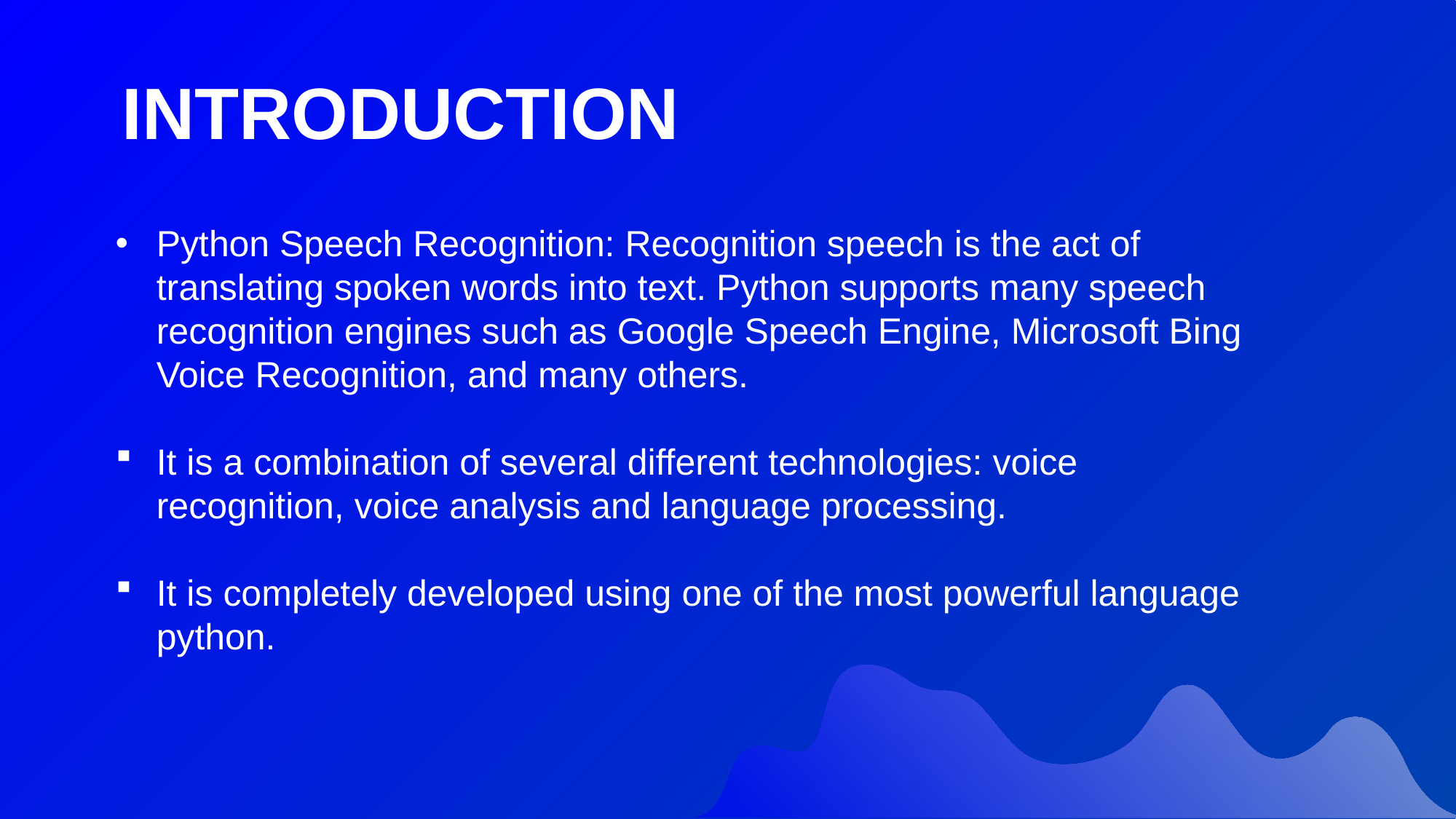

INTRODUCTION
Python Speech Recognition: Recognition speech is the act of translating spoken words into text. Python supports many speech recognition engines such as Google Speech Engine, Microsoft Bing Voice Recognition, and many others.

It is a combination of several different technologies: voice recognition, voice analysis and language processing.

It is completely developed using one of the most powerful language python.